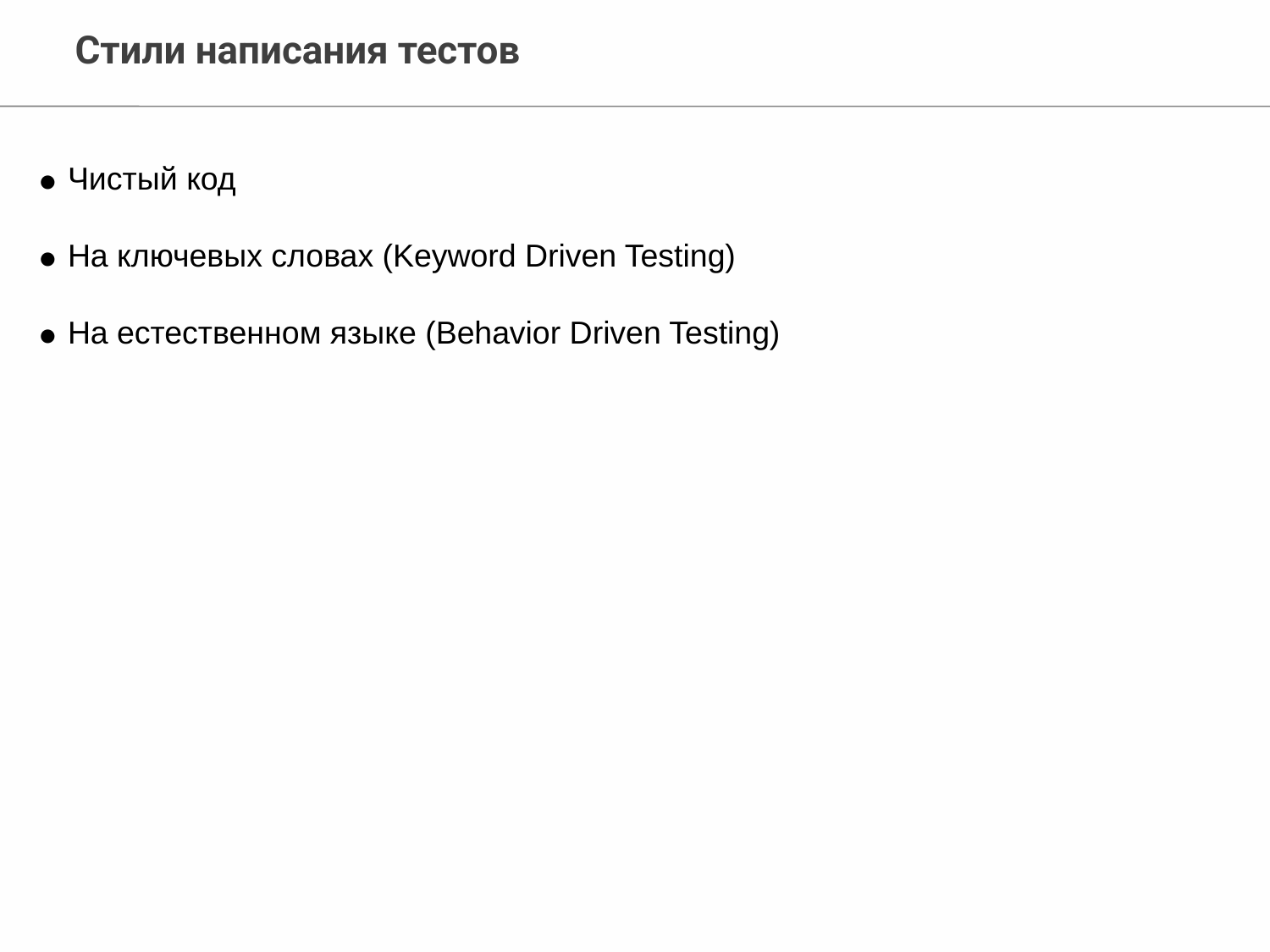

Стили написания тестов
Чистый код
На ключевых словах (Keyword Driven Testing)
На естественном языке (Behavior Driven Testing)